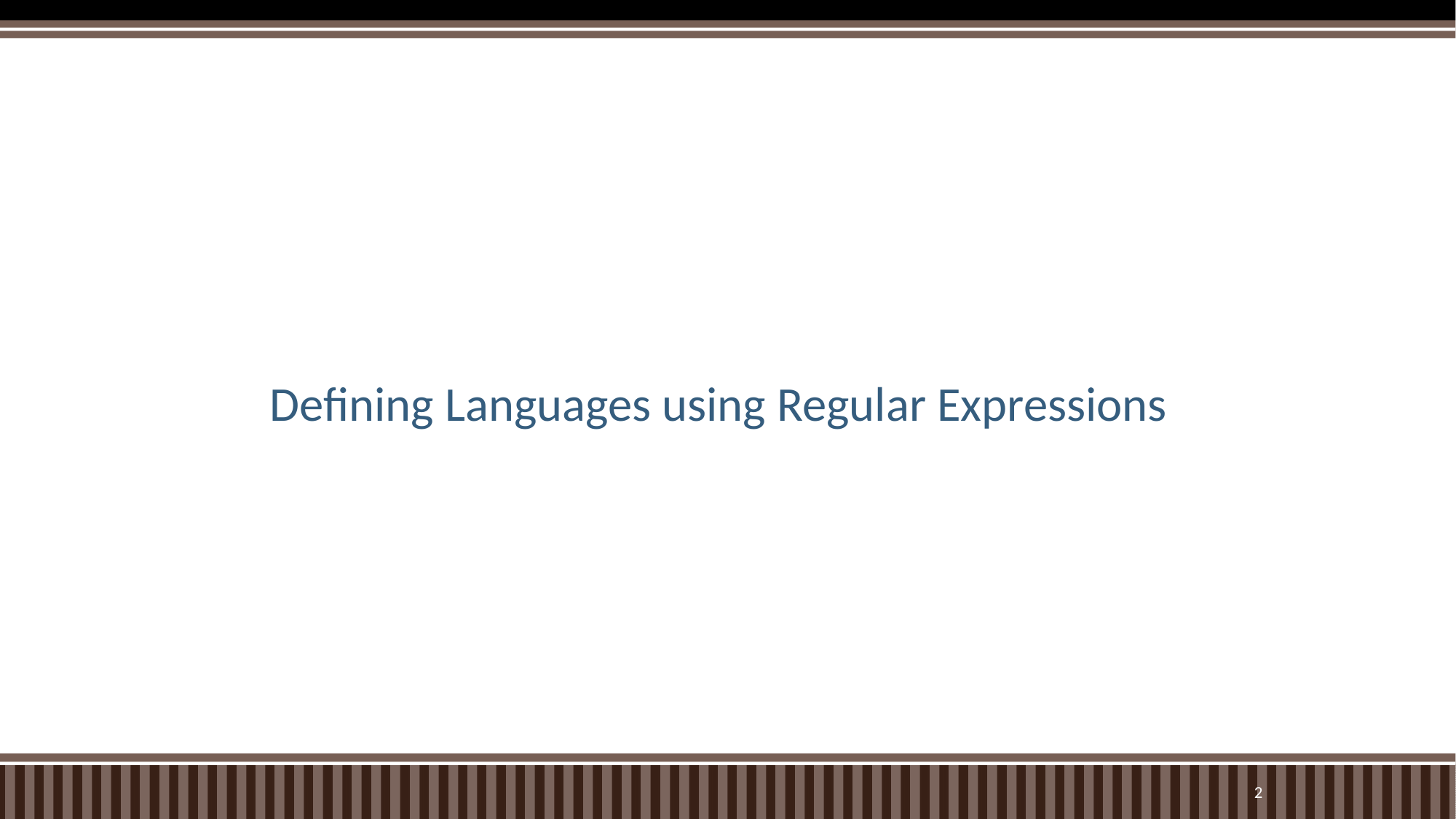

# Defining Languages using Regular Expressions
2